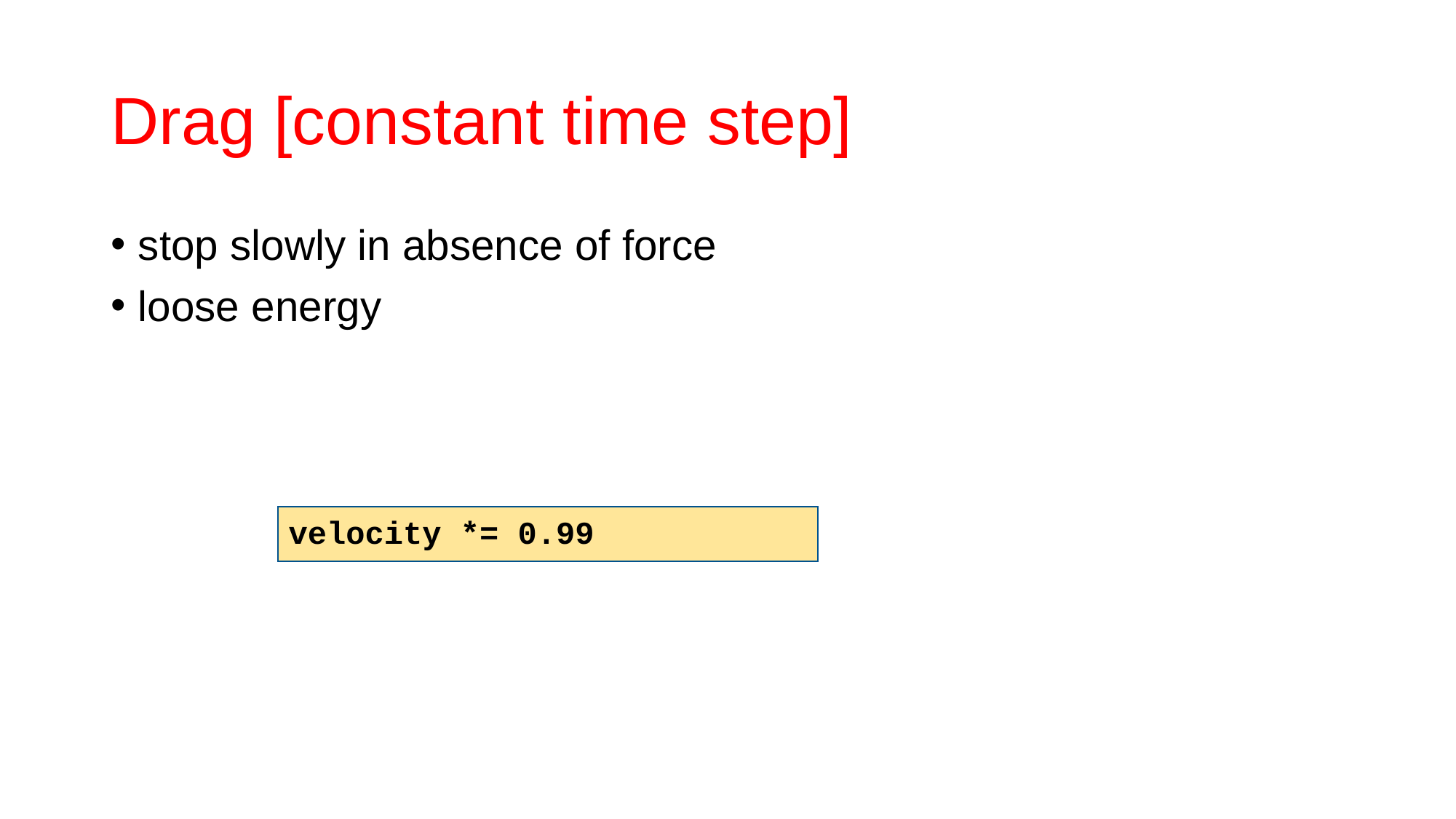

# Drag [constant time step]
stop slowly in absence of force
loose energy
velocity *= 0.99